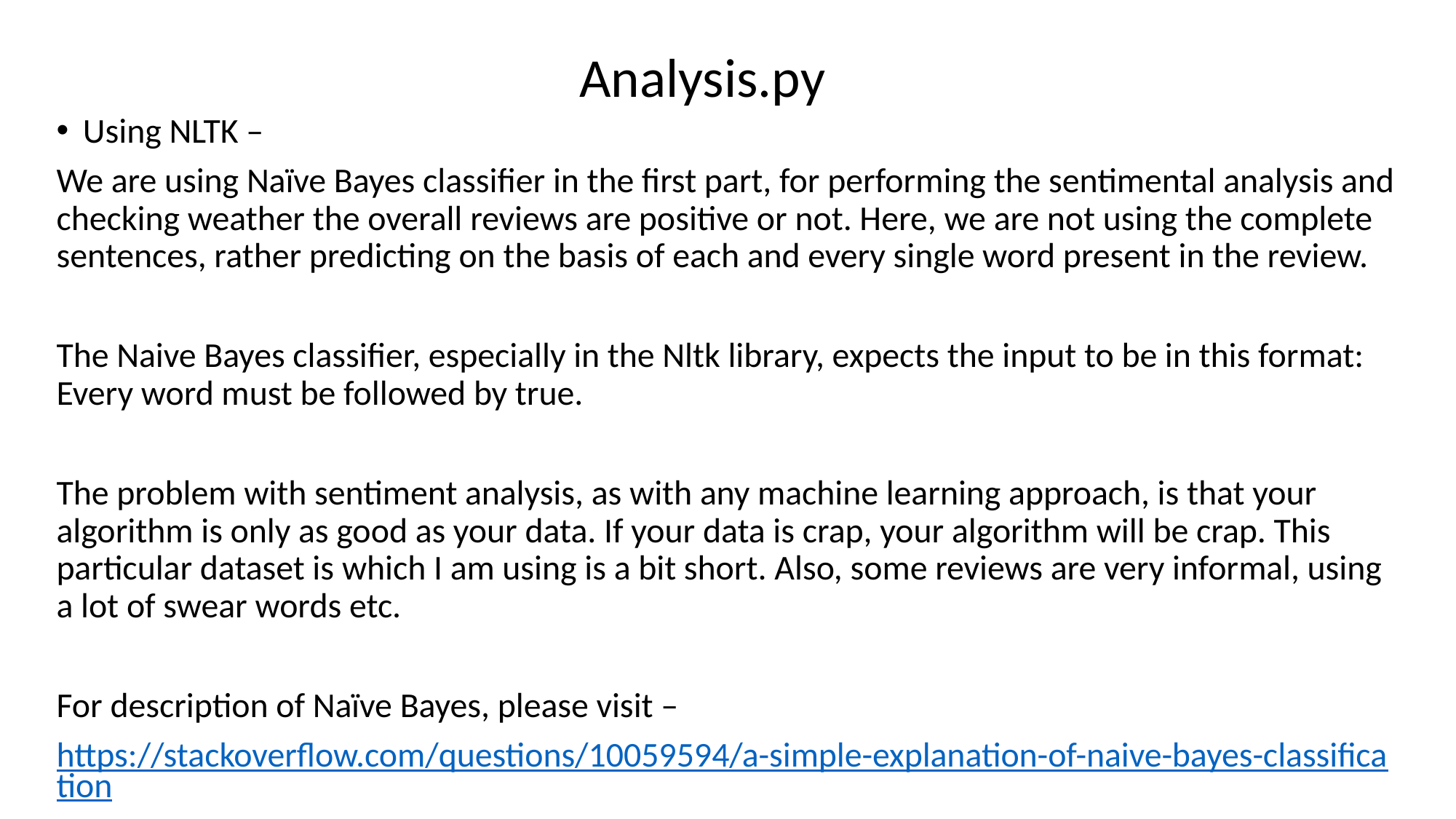

# Analysis.py
Using NLTK –
We are using Naïve Bayes classifier in the first part, for performing the sentimental analysis and checking weather the overall reviews are positive or not. Here, we are not using the complete sentences, rather predicting on the basis of each and every single word present in the review.

The Naive Bayes classifier, especially in the Nltk library, expects the input to be in this format: Every word must be followed by true.

The problem with sentiment analysis, as with any machine learning approach, is that your algorithm is only as good as your data. If your data is crap, your algorithm will be crap. This particular dataset is which I am using is a bit short. Also, some reviews are very informal, using a lot of swear words etc.

For description of Naïve Bayes, please visit –
https://stackoverflow.com/questions/10059594/a-simple-explanation-of-naive-bayes-classification